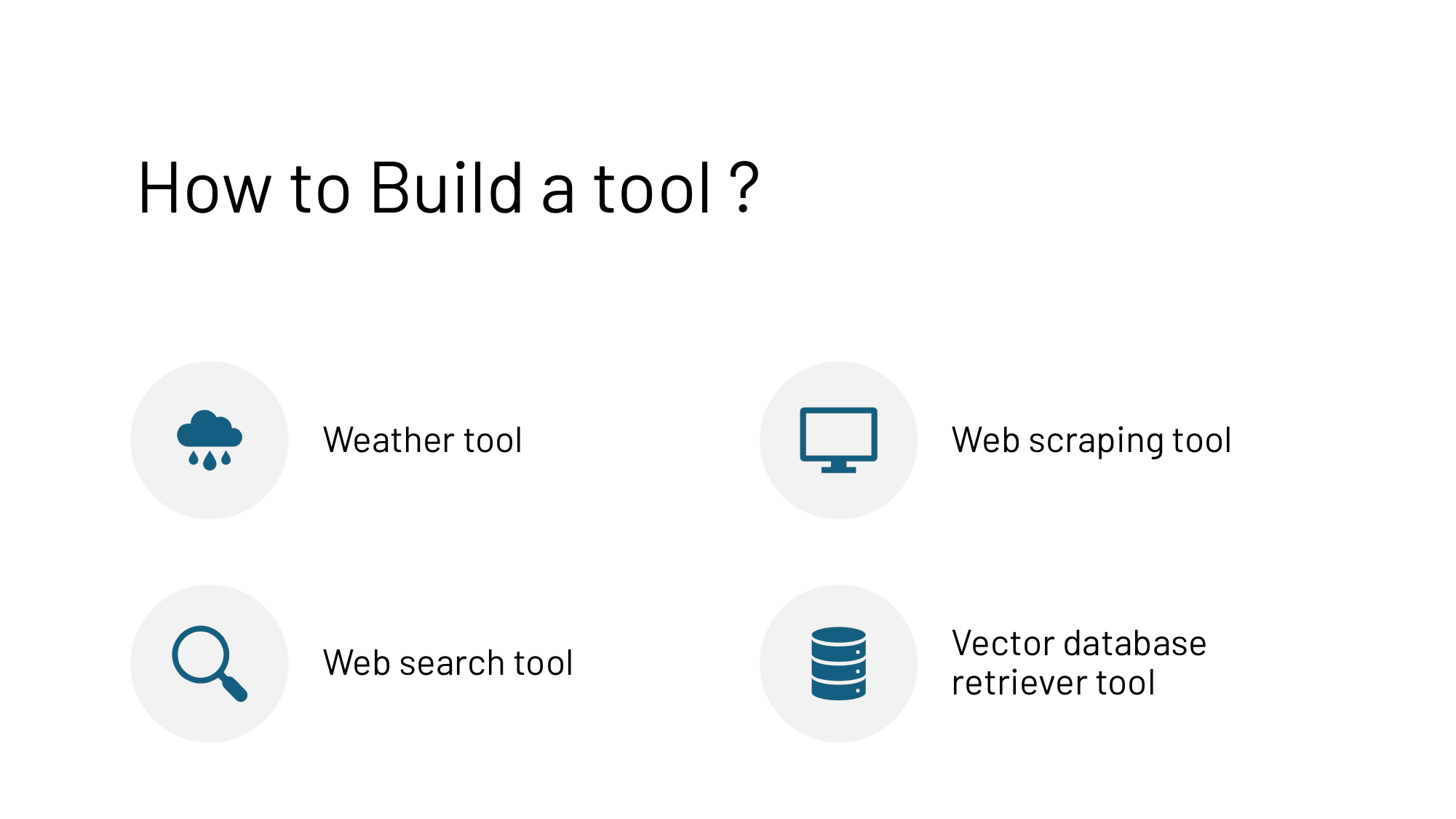

# How to Build a tool ?
Weather tool
Web scraping tool
Web search tool
Vector database retriever tool